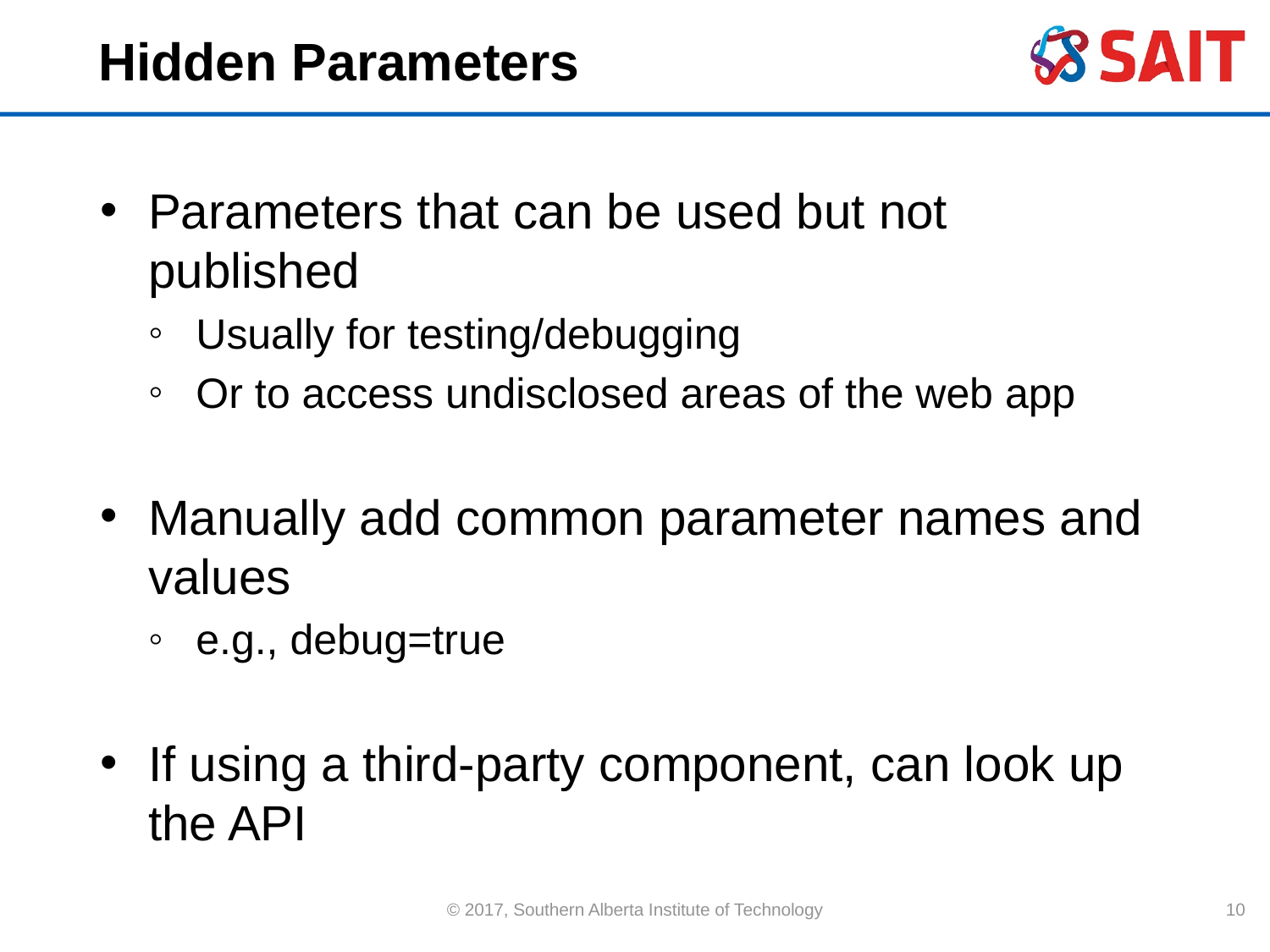

# Hidden Parameters
Parameters that can be used but not published
Usually for testing/debugging
Or to access undisclosed areas of the web app

Manually add common parameter names and values
e.g., debug=true

If using a third-party component, can look up the API